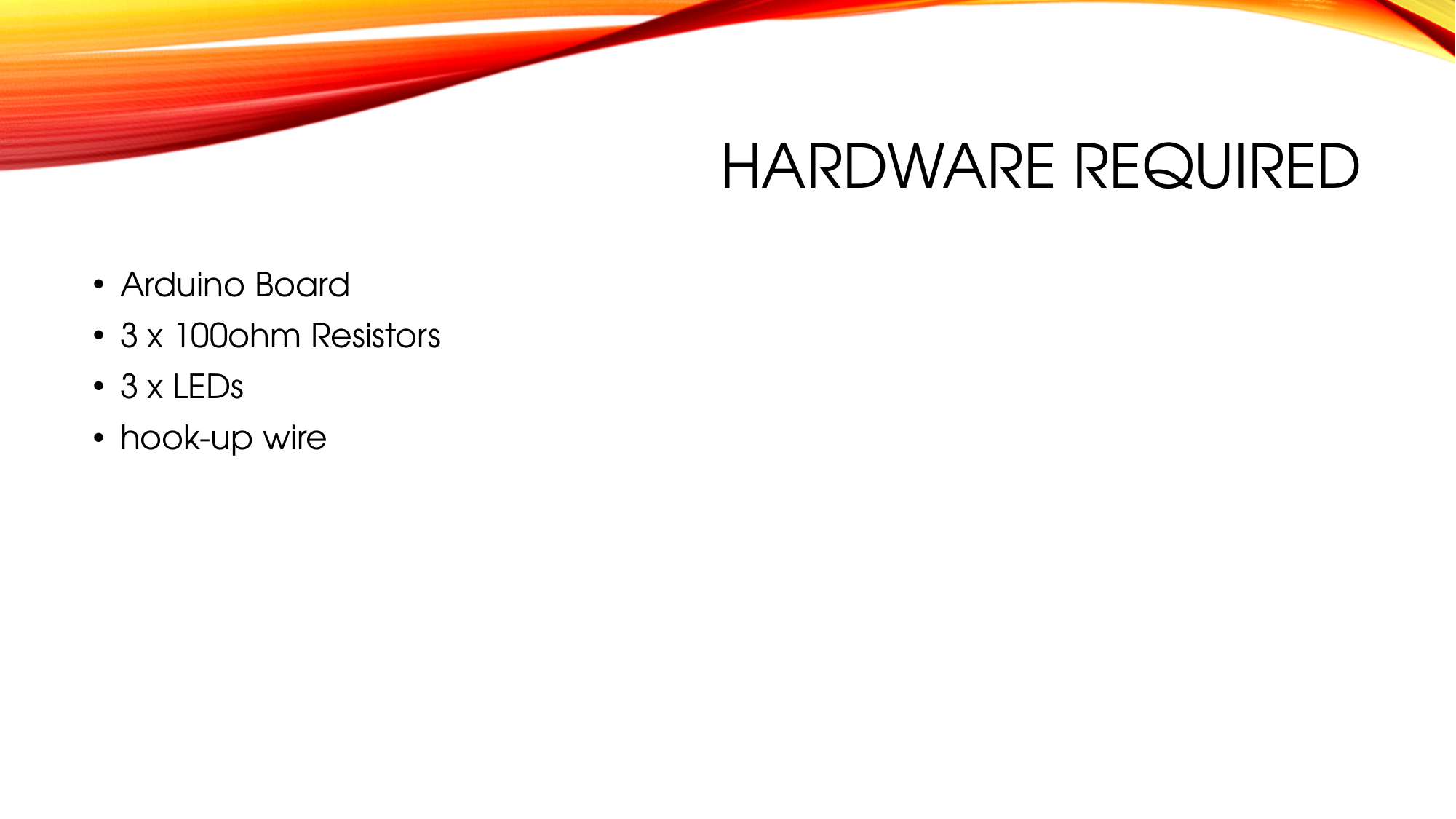

# Hardware Required
Arduino Board
3 x 100ohm Resistors
3 x LEDs
hook-up wire